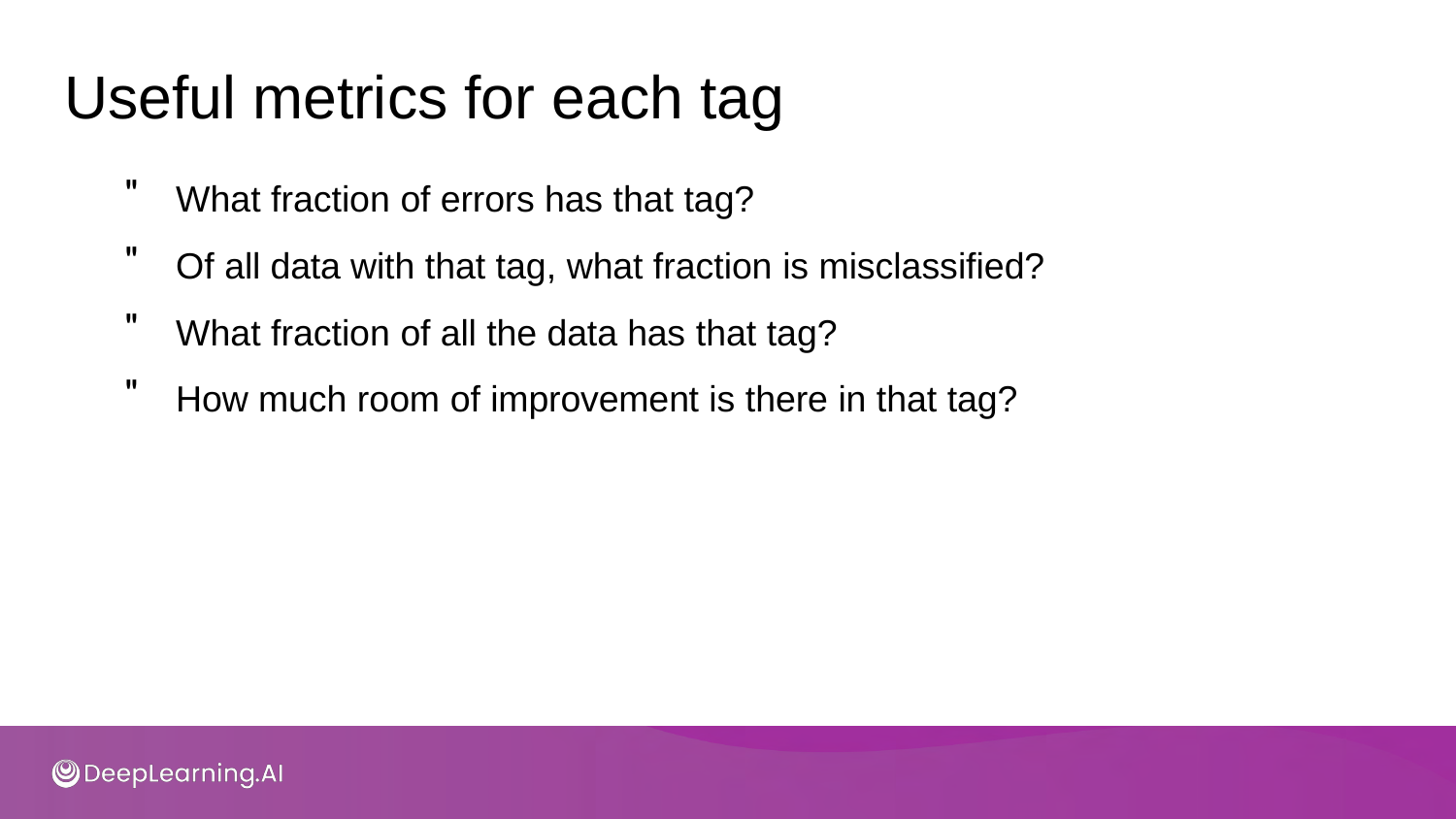

# Useful metrics for each tag
What fraction of errors has that tag?
Of all data with that tag, what fraction is misclassified?
What fraction of all the data has that tag?
How much room of improvement is there in that tag?